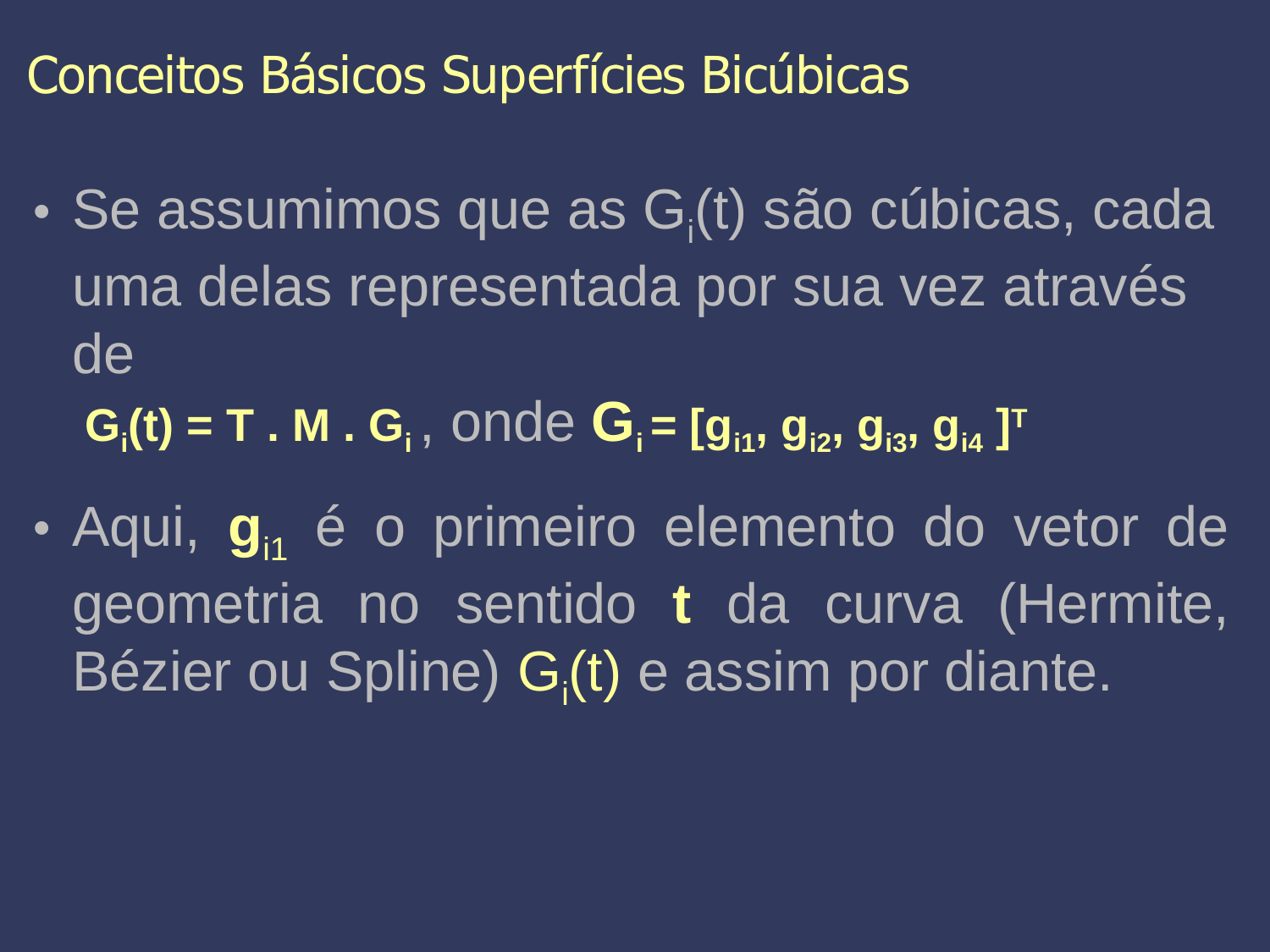

Conceitos Básicos Superfícies Bicúbicas
Se assumimos que as Gi(t) são cúbicas, cada uma delas representada por sua vez através de
 Gi(t) = T . M . Gi , onde Gi = [gi1, gi2, gi3, gi4 ]T
Aqui, gi1 é o primeiro elemento do vetor de geometria no sentido t da curva (Hermite, Bézier ou Spline) Gi(t) e assim por diante.